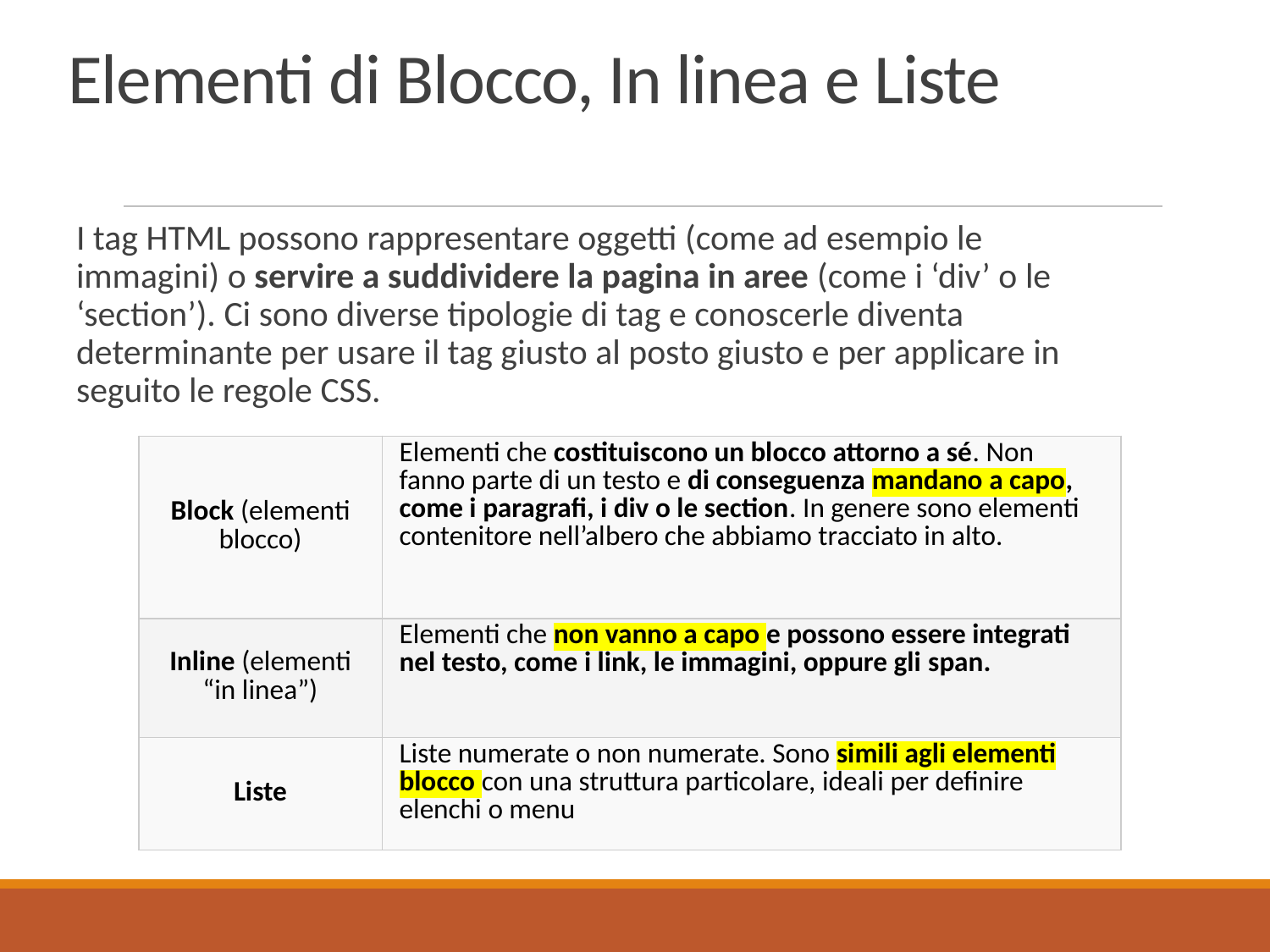

# Elementi di Blocco, In linea e Liste
I tag HTML possono rappresentare oggetti (come ad esempio le immagini) o servire a suddividere la pagina in aree (come i ‘div’ o le ‘section’). Ci sono diverse tipologie di tag e conoscerle diventa determinante per usare il tag giusto al posto giusto e per applicare in seguito le regole CSS.
| Block (elementi blocco) | Elementi che costituiscono un blocco attorno a sé. Non fanno parte di un testo e di conseguenza mandano a capo, come i paragrafi, i div o le section. In genere sono elementi contenitore nell’albero che abbiamo tracciato in alto. |
| --- | --- |
| Inline (elementi “in linea”) | Elementi che non vanno a capo e possono essere integrati nel testo, come i link, le immagini, oppure gli span. |
| Liste | Liste numerate o non numerate. Sono simili agli elementi blocco con una struttura particolare, ideali per definire elenchi o menu |